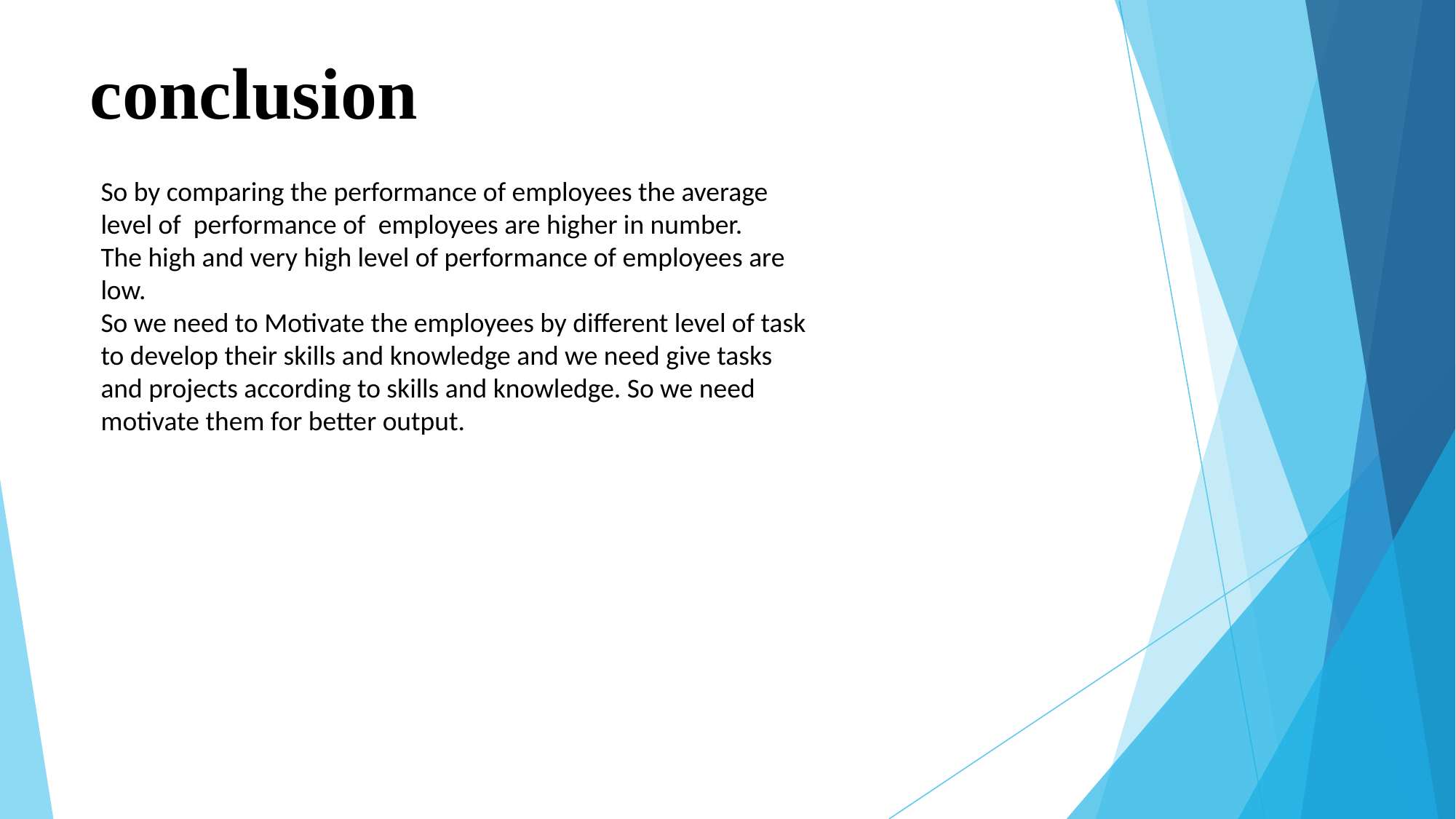

# conclusion
So by comparing the performance of employees the average level of  performance of  employees are higher in number.
The high and very high level of performance of employees are low.
So we need to Motivate the employees by different level of task to develop their skills and knowledge and we need give tasks and projects according to skills and knowledge. So we need motivate them for better output.